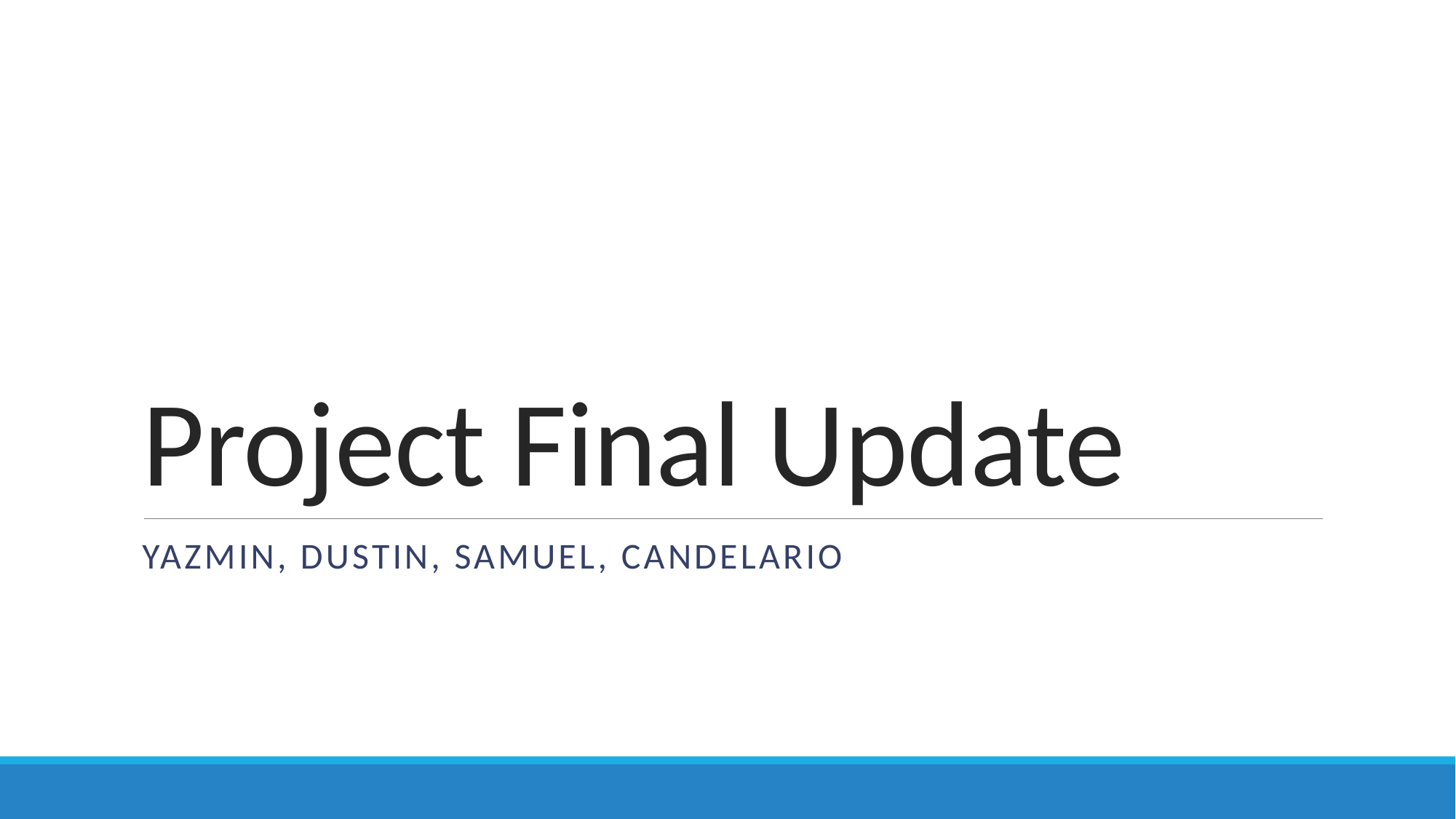

# Project Final Update
Yazmin, Dustin, Samuel, Candelario